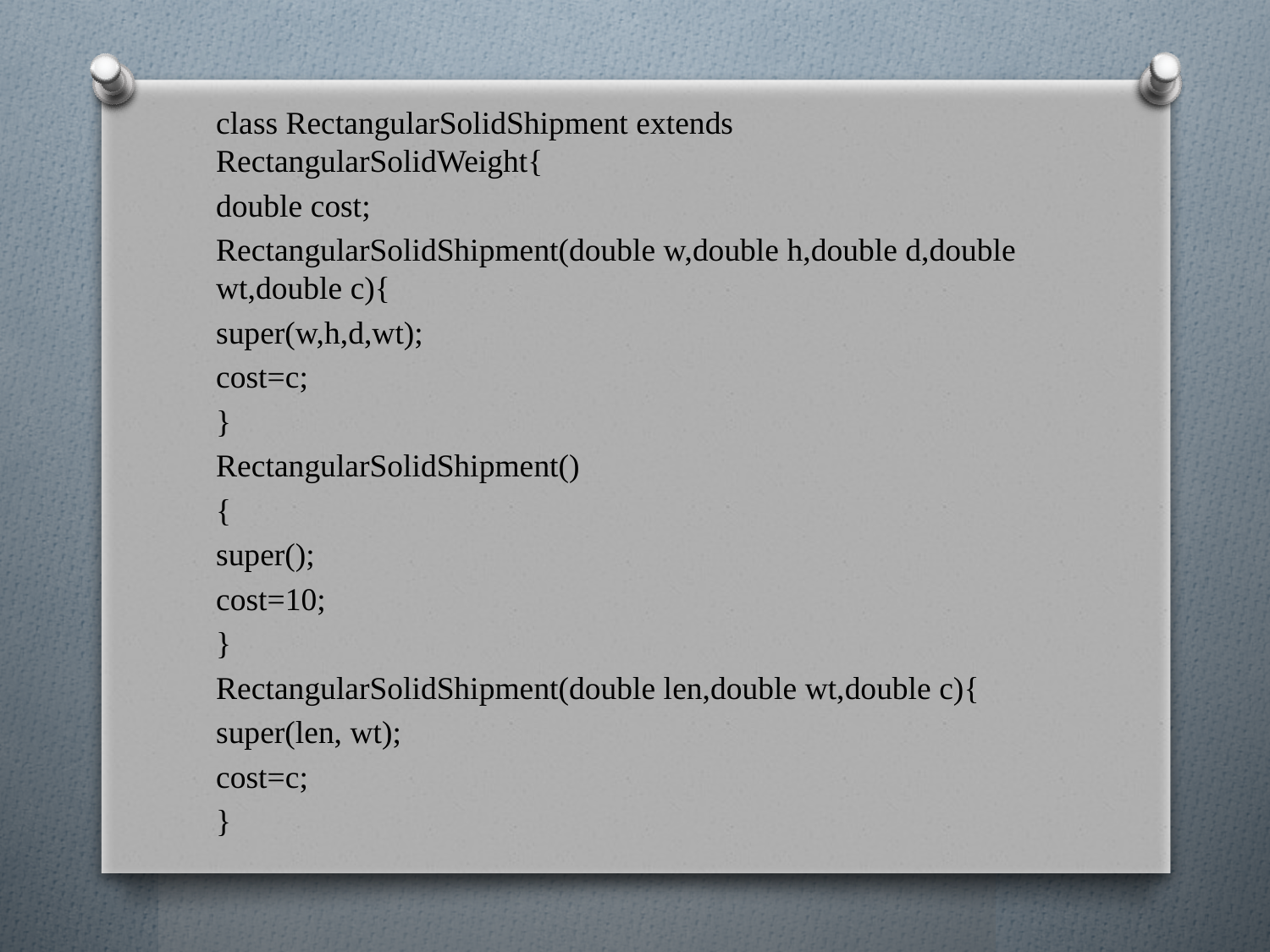

class RectangularSolidShipment extends RectangularSolidWeight{
double cost;
RectangularSolidShipment(double w,double h,double d,double wt,double c){
super(w,h,d,wt);
cost=c;
}
RectangularSolidShipment()
{
super();
cost=10;
}
RectangularSolidShipment(double len,double wt,double c){
super(len, wt);
cost=c;
}